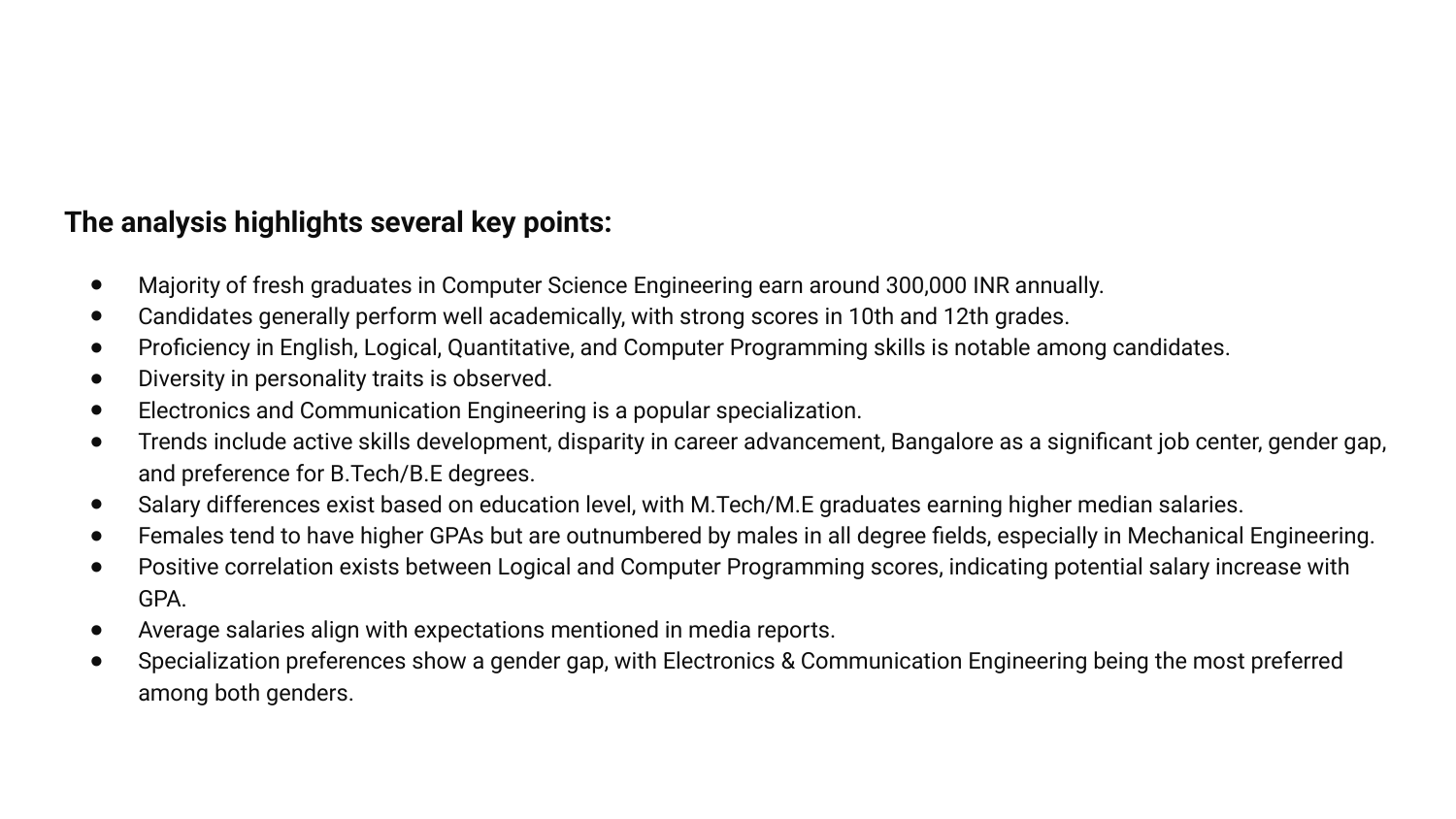

#
The analysis highlights several key points:
Majority of fresh graduates in Computer Science Engineering earn around 300,000 INR annually.
Candidates generally perform well academically, with strong scores in 10th and 12th grades.
Proficiency in English, Logical, Quantitative, and Computer Programming skills is notable among candidates.
Diversity in personality traits is observed.
Electronics and Communication Engineering is a popular specialization.
Trends include active skills development, disparity in career advancement, Bangalore as a significant job center, gender gap, and preference for B.Tech/B.E degrees.
Salary differences exist based on education level, with M.Tech/M.E graduates earning higher median salaries.
Females tend to have higher GPAs but are outnumbered by males in all degree fields, especially in Mechanical Engineering.
Positive correlation exists between Logical and Computer Programming scores, indicating potential salary increase with GPA.
Average salaries align with expectations mentioned in media reports.
Specialization preferences show a gender gap, with Electronics & Communication Engineering being the most preferred among both genders.